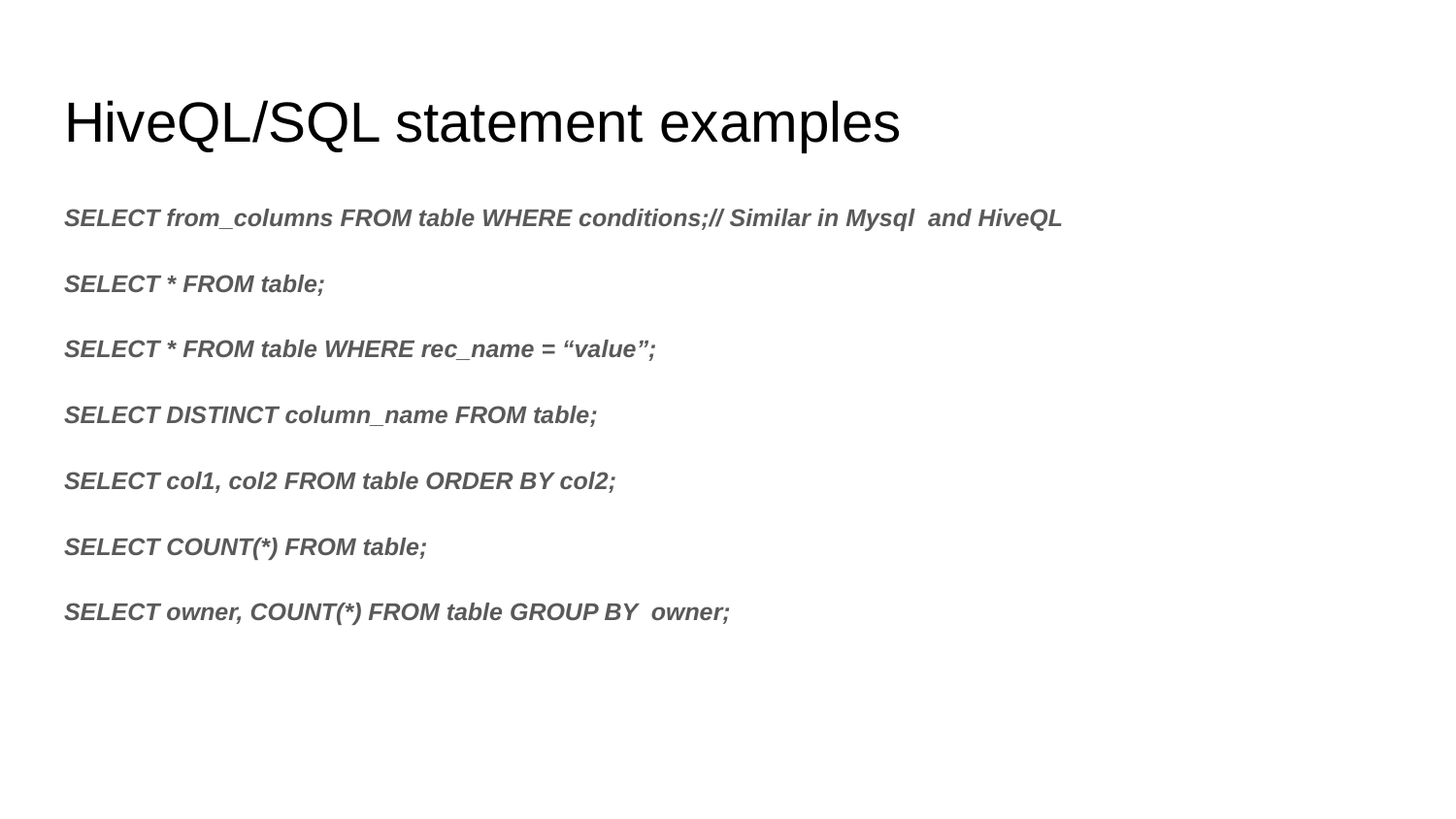

# HiveQL/SQL statement examples
SELECT from_columns FROM table WHERE conditions;// Similar in Mysql  and HiveQL
SELECT * FROM table;
SELECT * FROM table WHERE rec_name = “value”;
SELECT DISTINCT column_name FROM table;
SELECT col1, col2 FROM table ORDER BY col2;
SELECT COUNT(*) FROM table;
SELECT owner, COUNT(*) FROM table GROUP BY  owner;